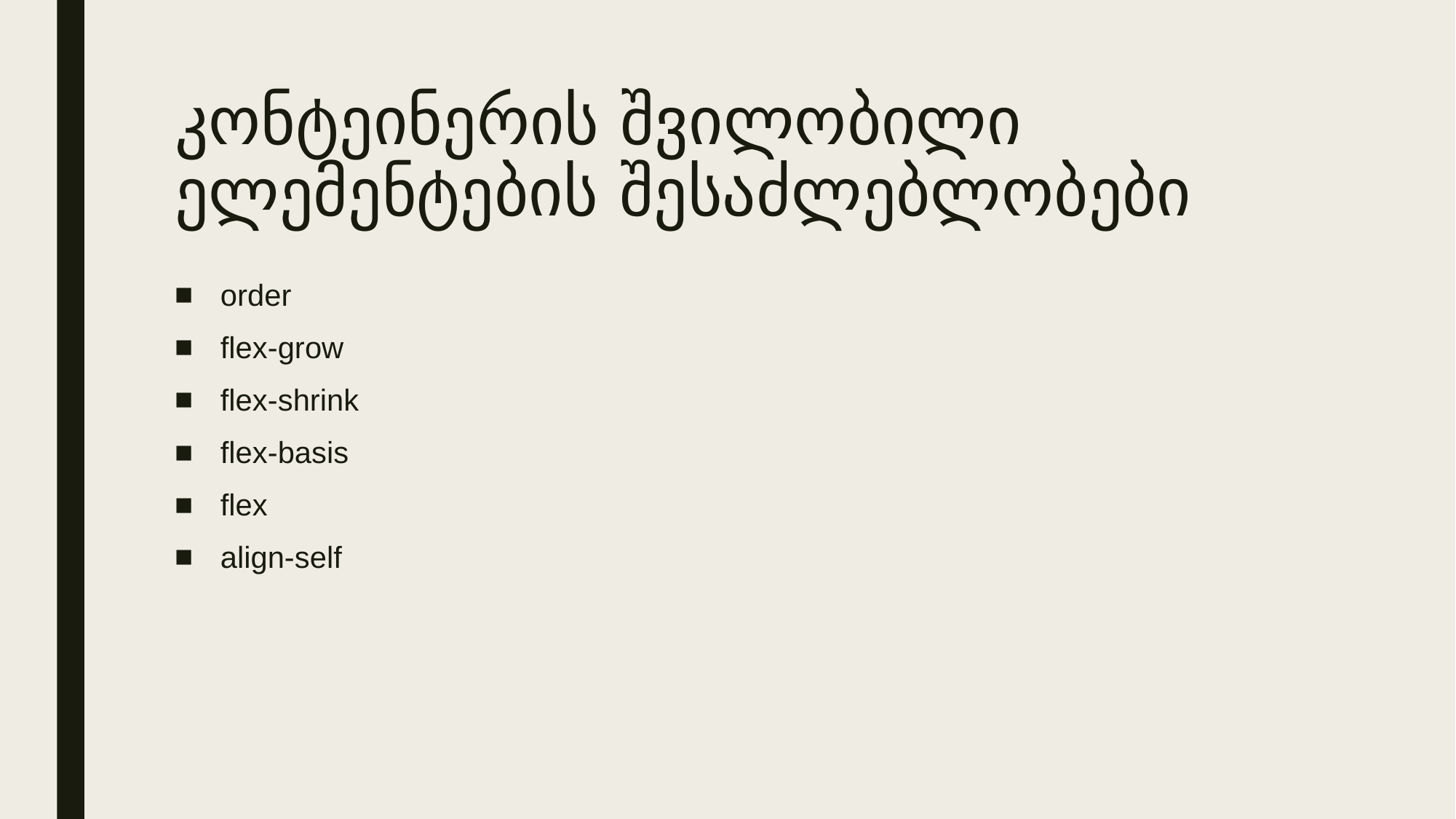

# კონტეინერის შვილობილი ელემენტების შესაძლებლობები
order
flex-grow
flex-shrink
flex-basis
flex
align-self